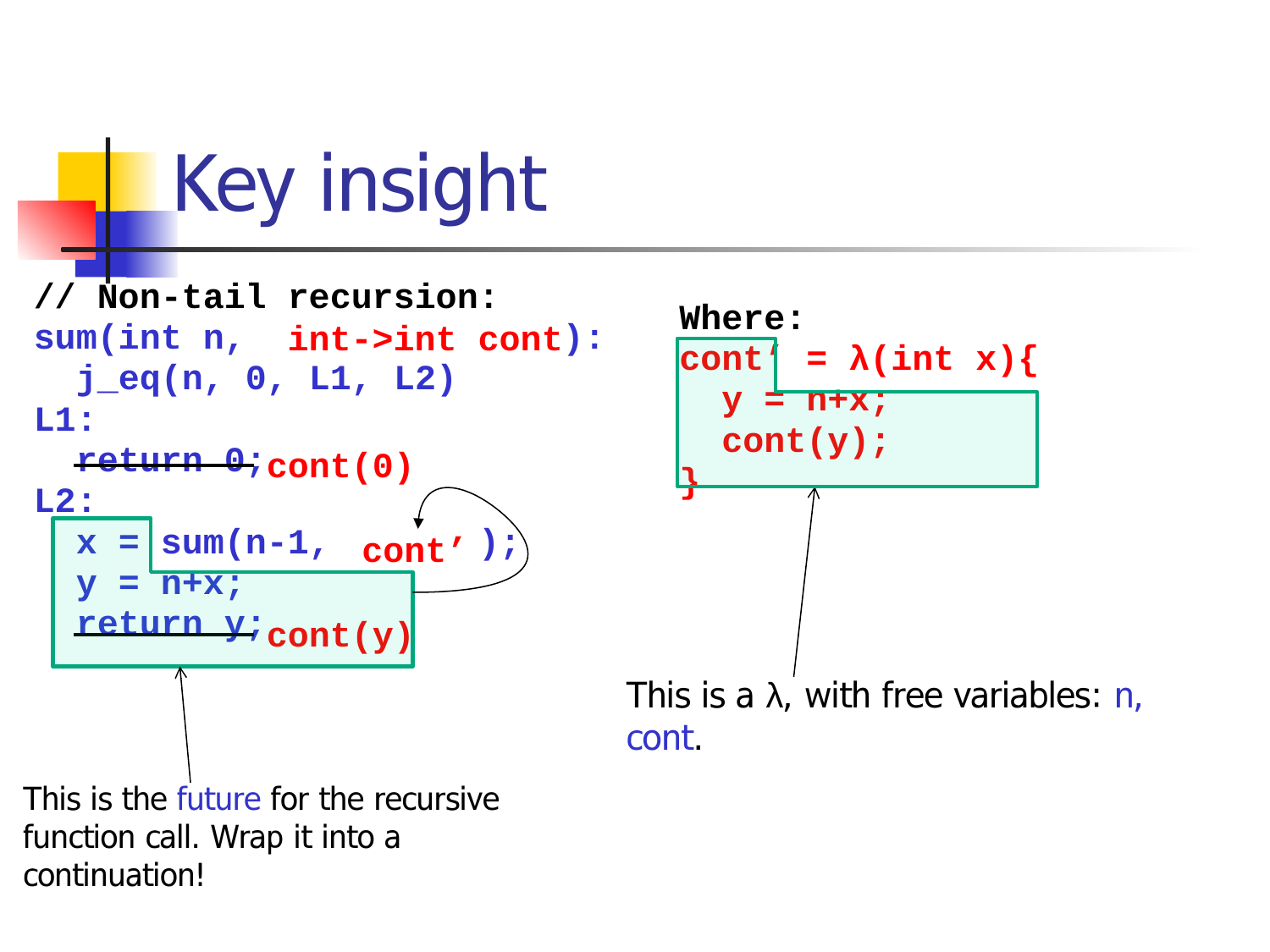

# Key insight
// Non-tail recursion:
sum(int n,               ):
  j_eq(n, 0, L1, L2)
L1:
  return 0;
L2:
  x = sum(n-1,       );
  y = n+x;
  return y;

Where:
cont’ = λ(int x){
  y = n+x;
  cont(y);
}
int->int cont

cont(0)

cont’
cont(y)
This is a λ, with free variables: n, cont.
This is the future for the recursive function call. Wrap it into a continuation!